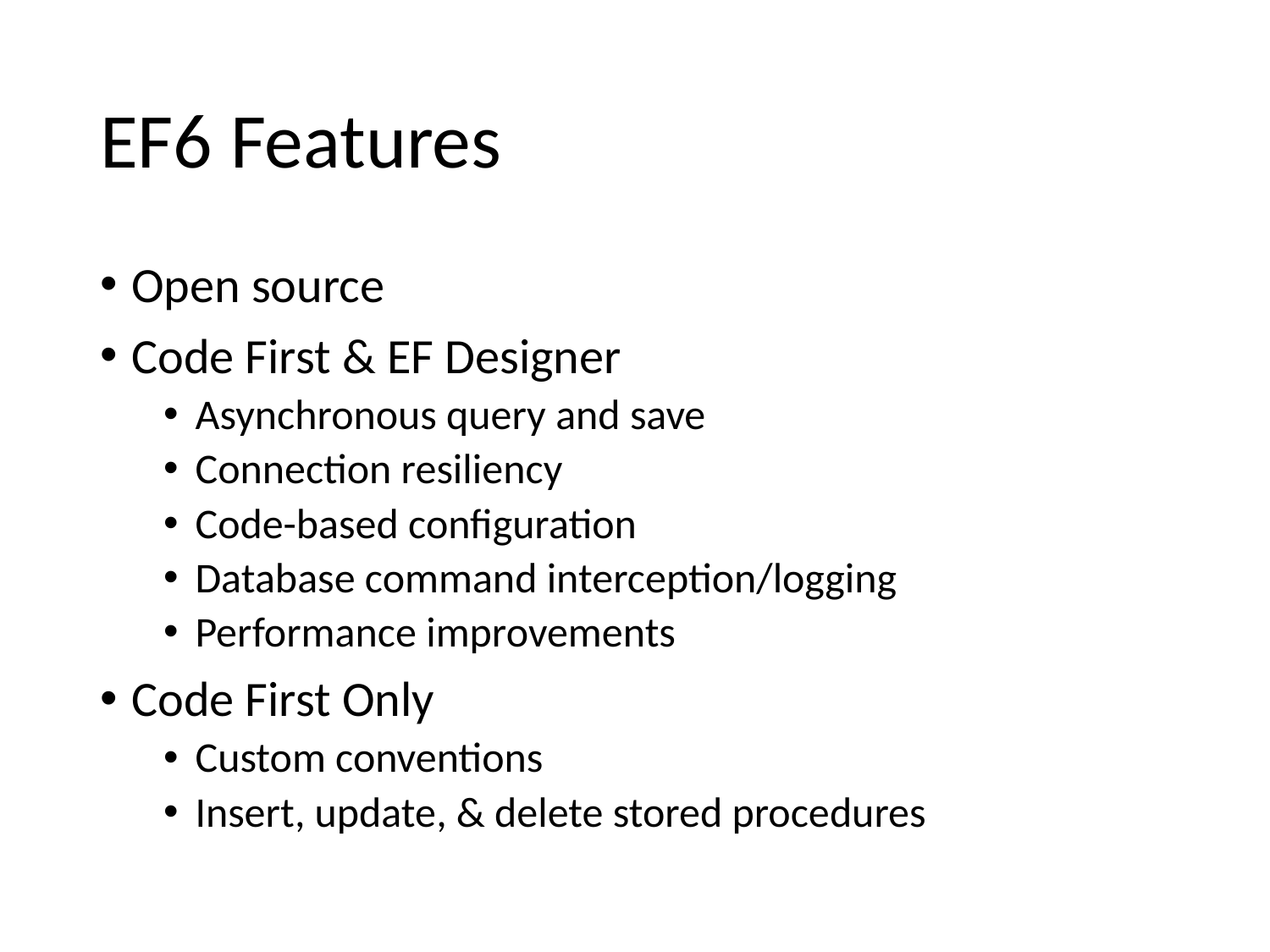

# EF6 Features
Open source
Code First & EF Designer
Asynchronous query and save
Connection resiliency
Code-based configuration
Database command interception/logging
Performance improvements
Code First Only
Custom conventions
Insert, update, & delete stored procedures